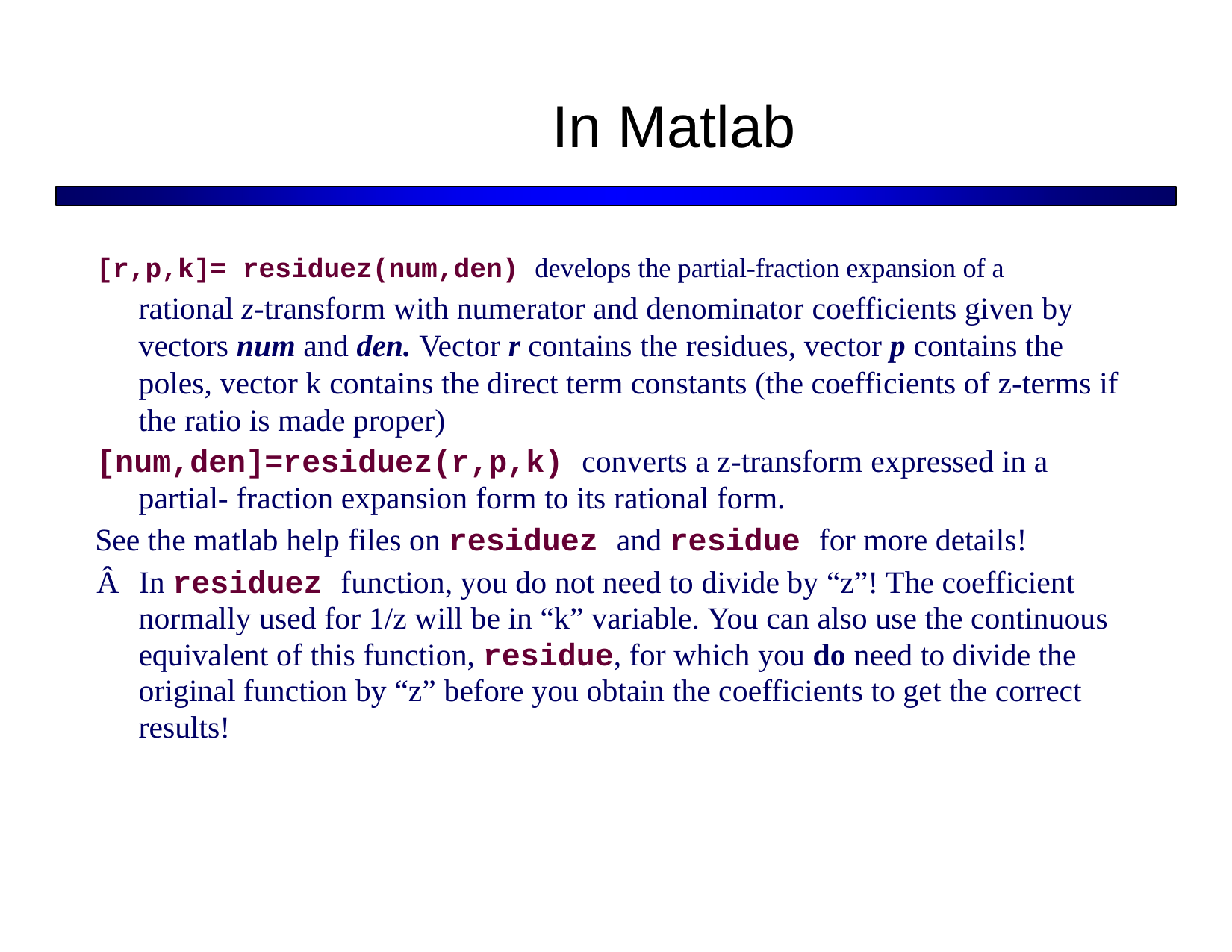

In Matlab

[r,p,k]= residuez(num,den) develops the partial-fraction expansion of a
rational z-transform with numerator and denominator coefficients given by vectors num and den. Vector r contains the residues, vector p contains the poles, vector k contains the direct term constants (the coefficients of z-terms if the ratio is made proper)
[num,den]=residuez(r,p,k) converts a z-transform expressed in a partial- fraction expansion form to its rational form.
See the matlab help files on residuez and residue for more details!
Â  In residuez function, you do not need to divide by “z”! The coefficient normally used for 1/z will be in “k” variable. You can also use the continuous equivalent of this function, residue, for which you do need to divide the original function by “z” before you obtain the coefficients to get the correct results!